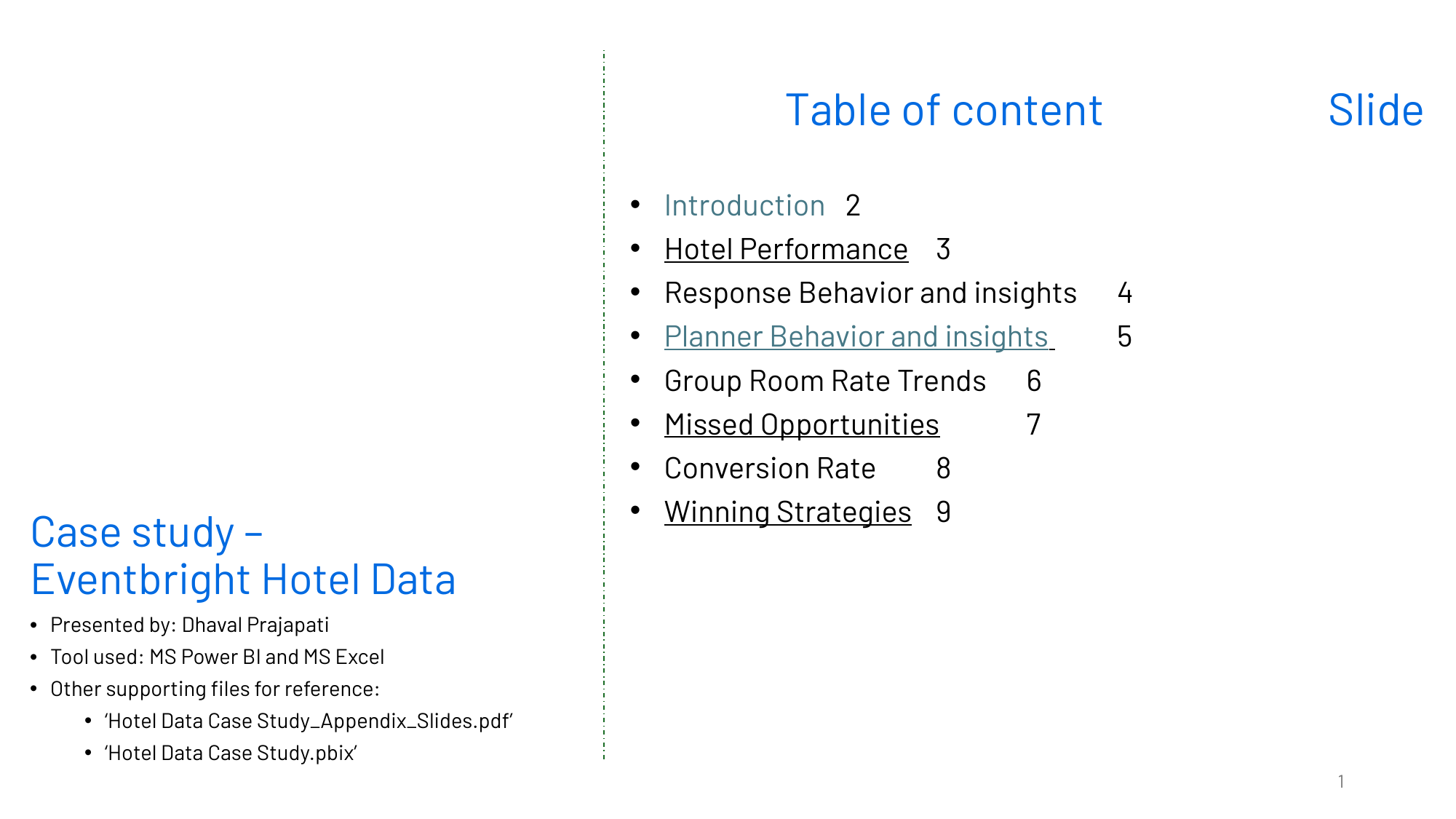

Table of content	              			Slide

Introduction										2
Hotel Performance								3
Response Behavior and insights					4
Planner Behavior and insights 					5
Group Room Rate Trends							6
Missed Opportunities								7
Conversion Rate									8
Winning Strategies								9

# Case study – Eventbright Hotel Data
Presented by: Dhaval Prajapati
Tool used: MS Power BI and MS Excel
Other supporting files for reference:
‘Hotel Data Case Study_Appendix_Slides.pdf’
‘Hotel Data Case Study.pbix’
1